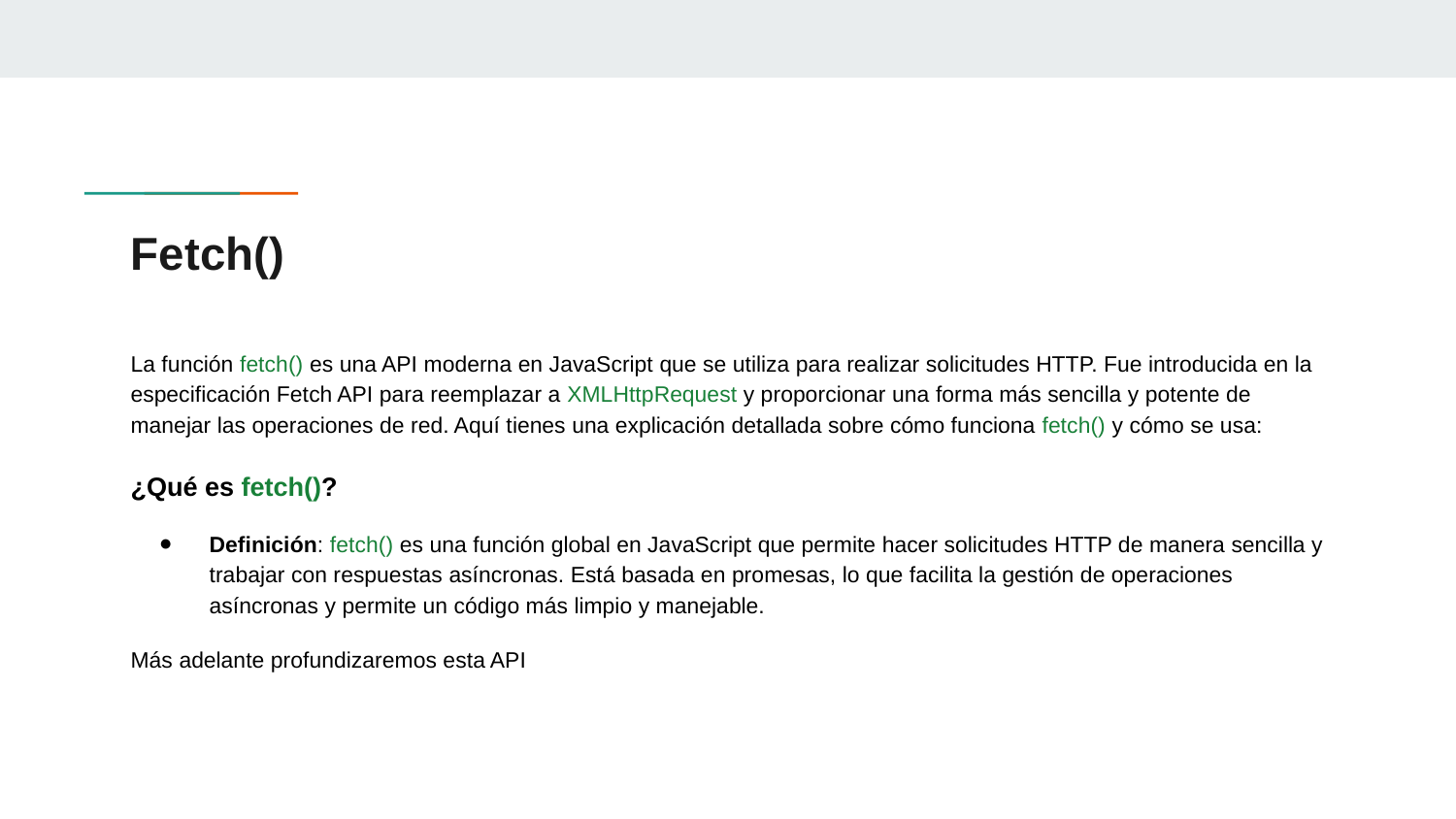

# Fetch()
La función fetch() es una API moderna en JavaScript que se utiliza para realizar solicitudes HTTP. Fue introducida en la especificación Fetch API para reemplazar a XMLHttpRequest y proporcionar una forma más sencilla y potente de manejar las operaciones de red. Aquí tienes una explicación detallada sobre cómo funciona fetch() y cómo se usa:
¿Qué es fetch()?
Definición: fetch() es una función global en JavaScript que permite hacer solicitudes HTTP de manera sencilla y trabajar con respuestas asíncronas. Está basada en promesas, lo que facilita la gestión de operaciones asíncronas y permite un código más limpio y manejable.
Más adelante profundizaremos esta API